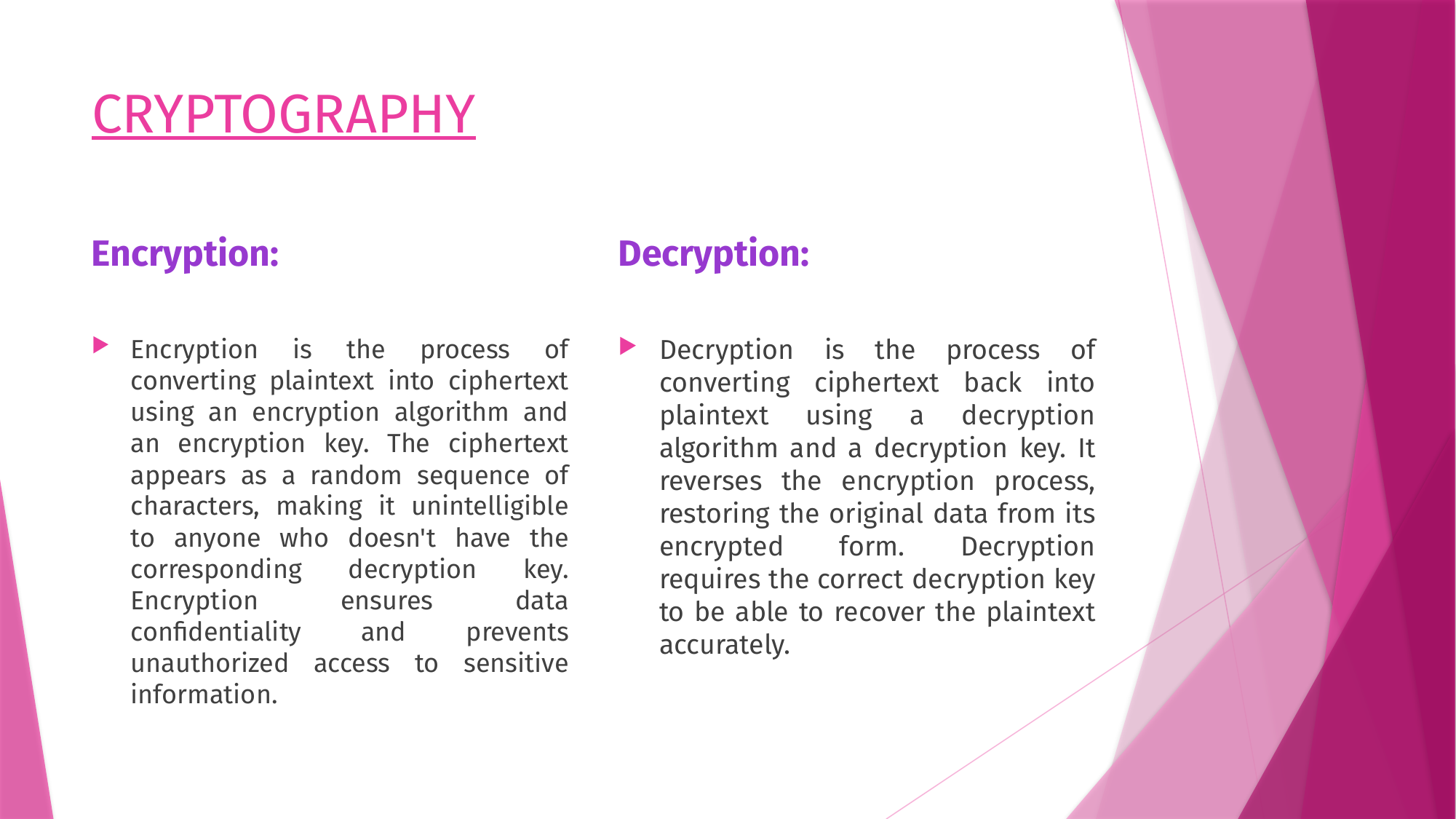

# CRYPTOGRAPHY
Encryption:
Decryption:
Encryption is the process of converting plaintext into ciphertext using an encryption algorithm and an encryption key. The ciphertext appears as a random sequence of characters, making it unintelligible to anyone who doesn't have the corresponding decryption key. Encryption ensures data confidentiality and prevents unauthorized access to sensitive information.
Decryption is the process of converting ciphertext back into plaintext using a decryption algorithm and a decryption key. It reverses the encryption process, restoring the original data from its encrypted form. Decryption requires the correct decryption key to be able to recover the plaintext accurately.